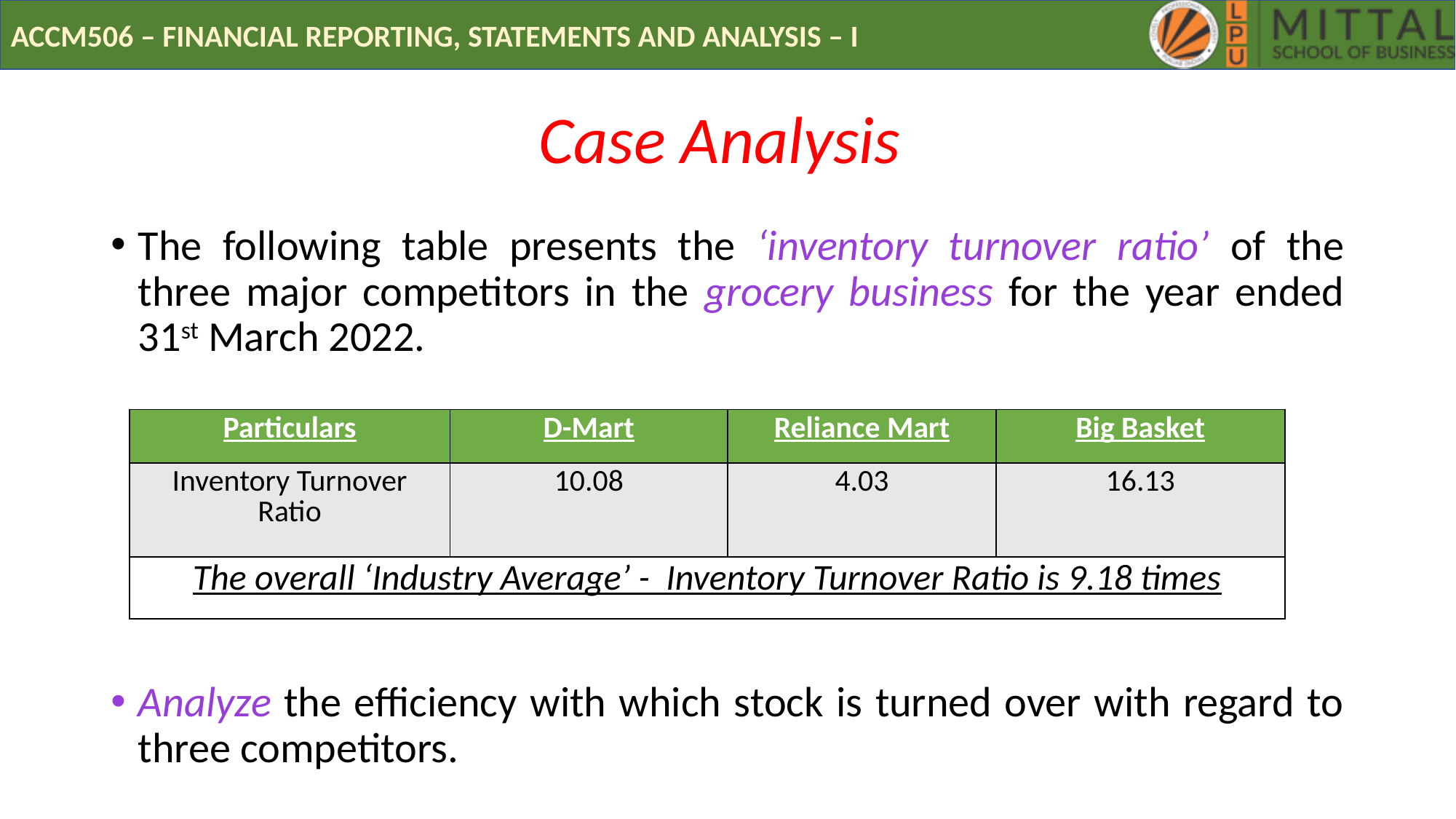

# Case Analysis
The following table presents the ‘inventory turnover ratio’ of the three major competitors in the grocery business for the year ended 31st March 2022.

Analyze the efficiency with which stock is turned over with regard to three competitors.

| Particulars | D-Mart | Reliance Mart | Big Basket |
| --- | --- | --- | --- |
| Inventory Turnover Ratio | 10.08 | 4.03 | 16.13 |
| The overall ‘Industry Average’ - Inventory Turnover Ratio is 9.18 times |  |  |  |